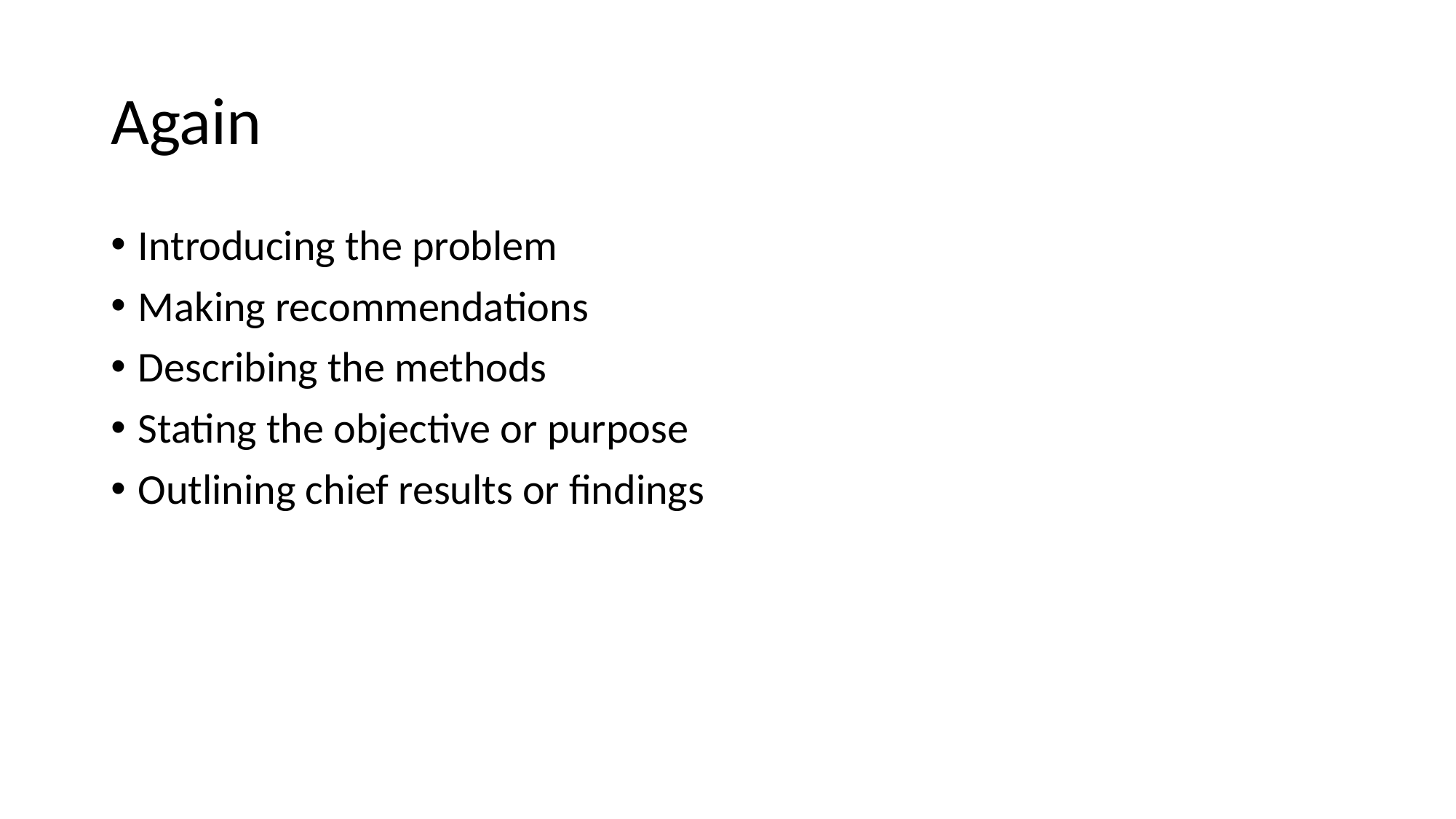

# Again
Introducing the problem
Making recommendations
Describing the methods
Stating the objective or purpose
Outlining chief results or findings